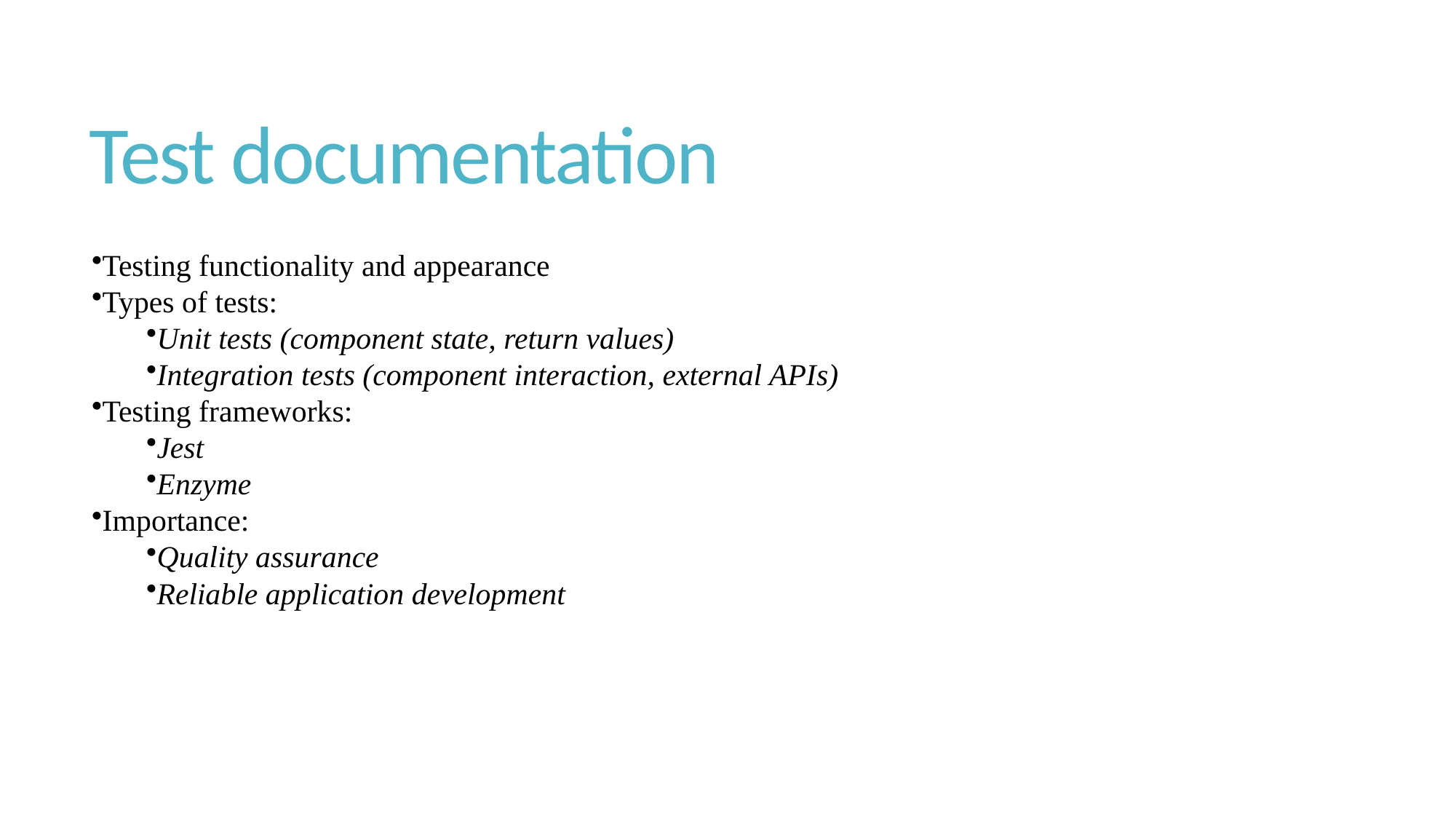

# Test documentation
Testing functionality and appearance
Types of tests:
Unit tests (component state, return values)
Integration tests (component interaction, external APIs)
Testing frameworks:
Jest
Enzyme
Importance:
Quality assurance
Reliable application development